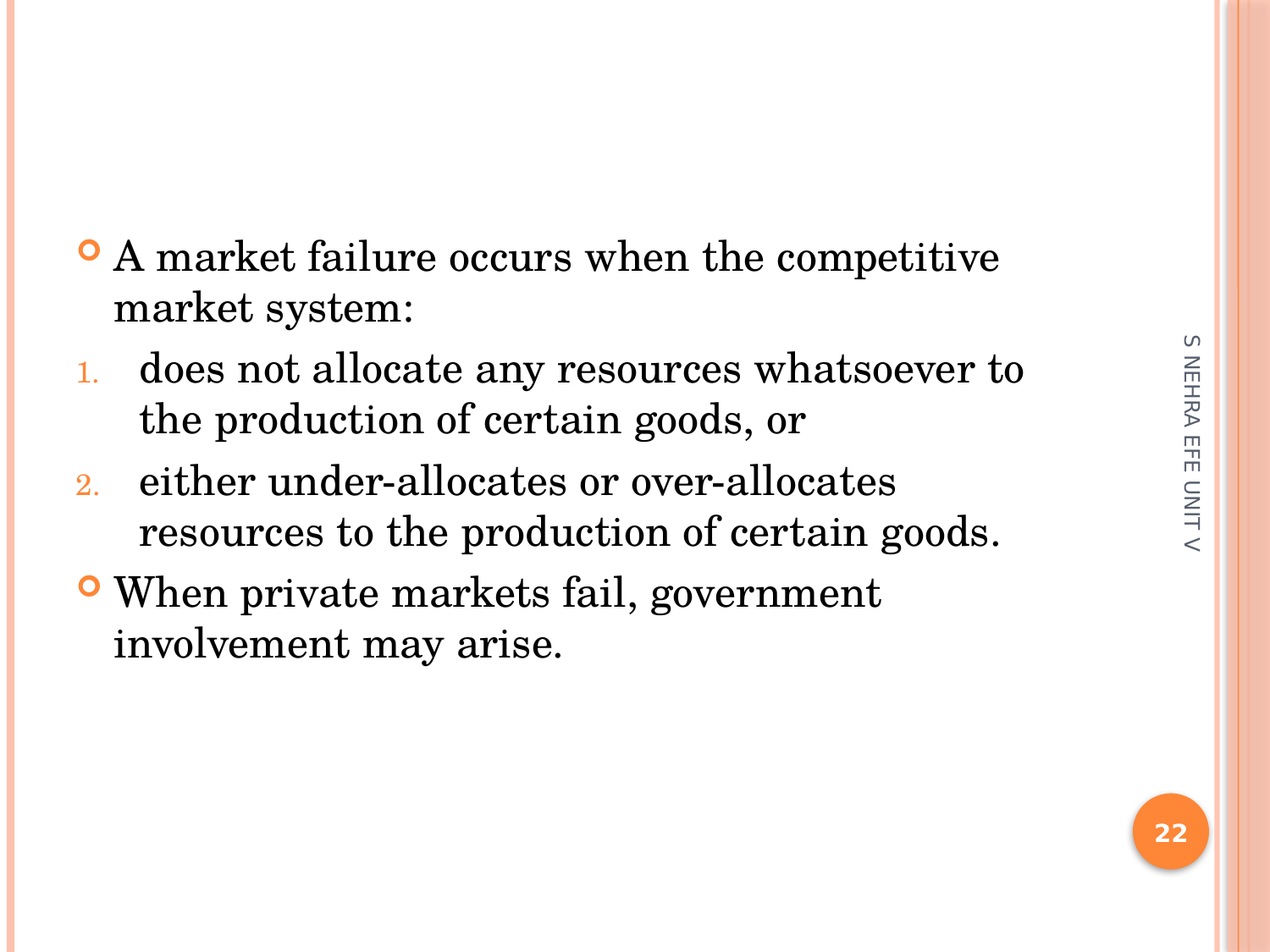

#
A market failure occurs when the competitive market system:
does not allocate any resources whatsoever to the production of certain goods, or
either under-allocates or over-allocates resources to the production of certain goods.
When private markets fail, government involvement may arise.

S NEHRA EFE UNIT V
22